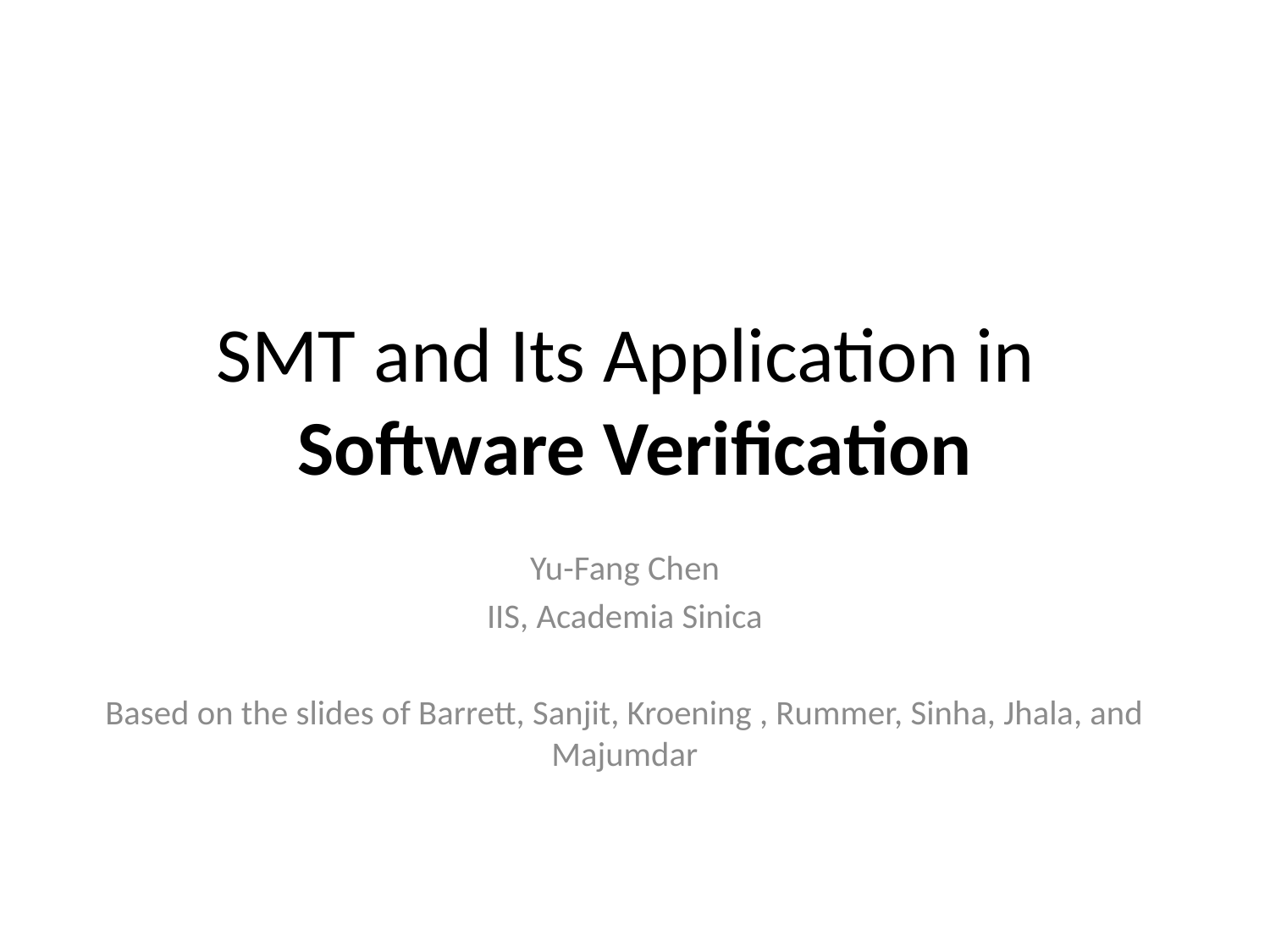

# SMT and Its Application in Software Verification
Yu-Fang Chen
IIS, Academia Sinica

Based on the slides of Barrett, Sanjit, Kroening , Rummer, Sinha, Jhala, and Majumdar